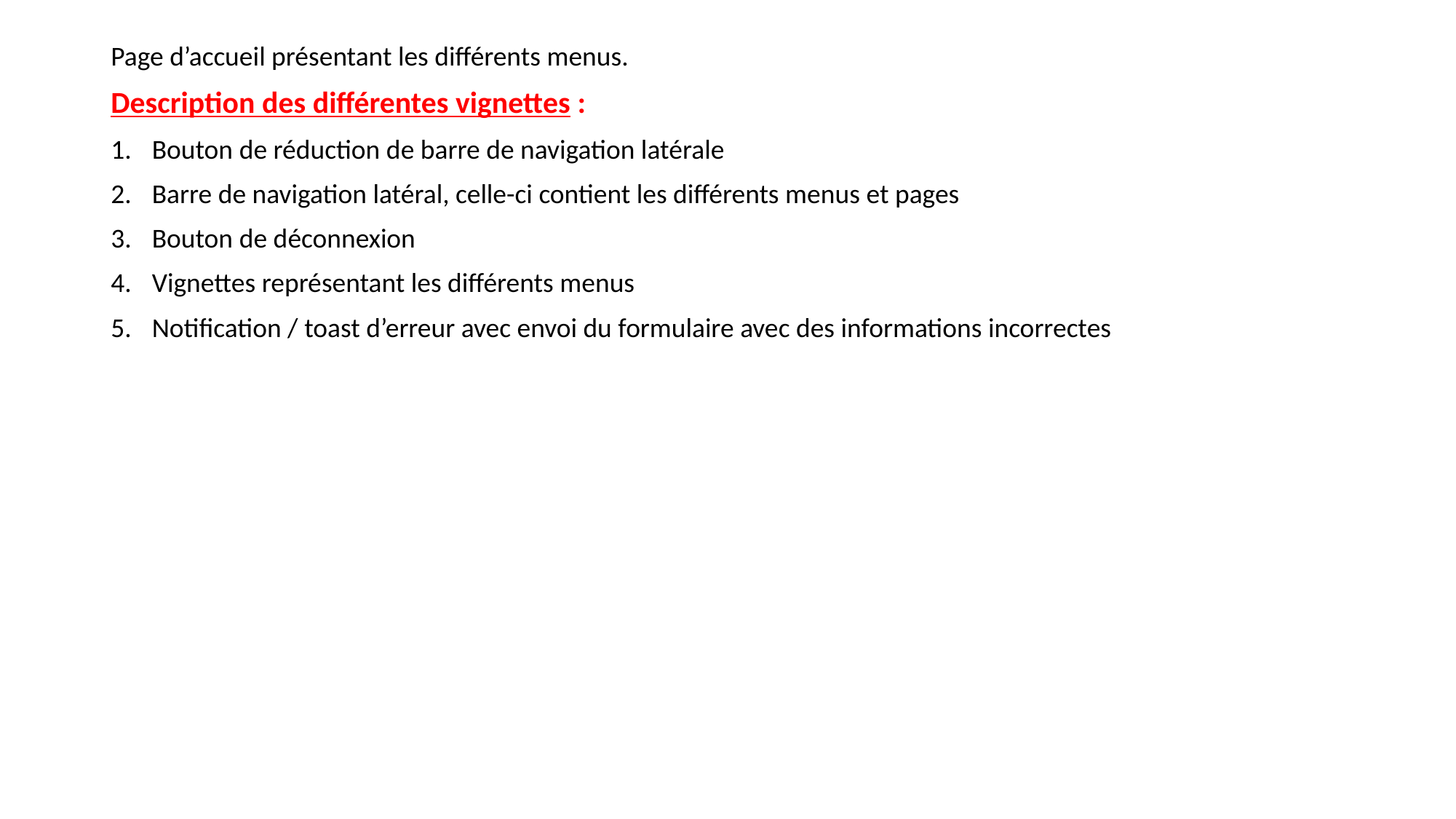

Page d’accueil présentant les différents menus.
Description des différentes vignettes :
Bouton de réduction de barre de navigation latérale
Barre de navigation latéral, celle-ci contient les différents menus et pages
Bouton de déconnexion
Vignettes représentant les différents menus
Notification / toast d’erreur avec envoi du formulaire avec des informations incorrectes